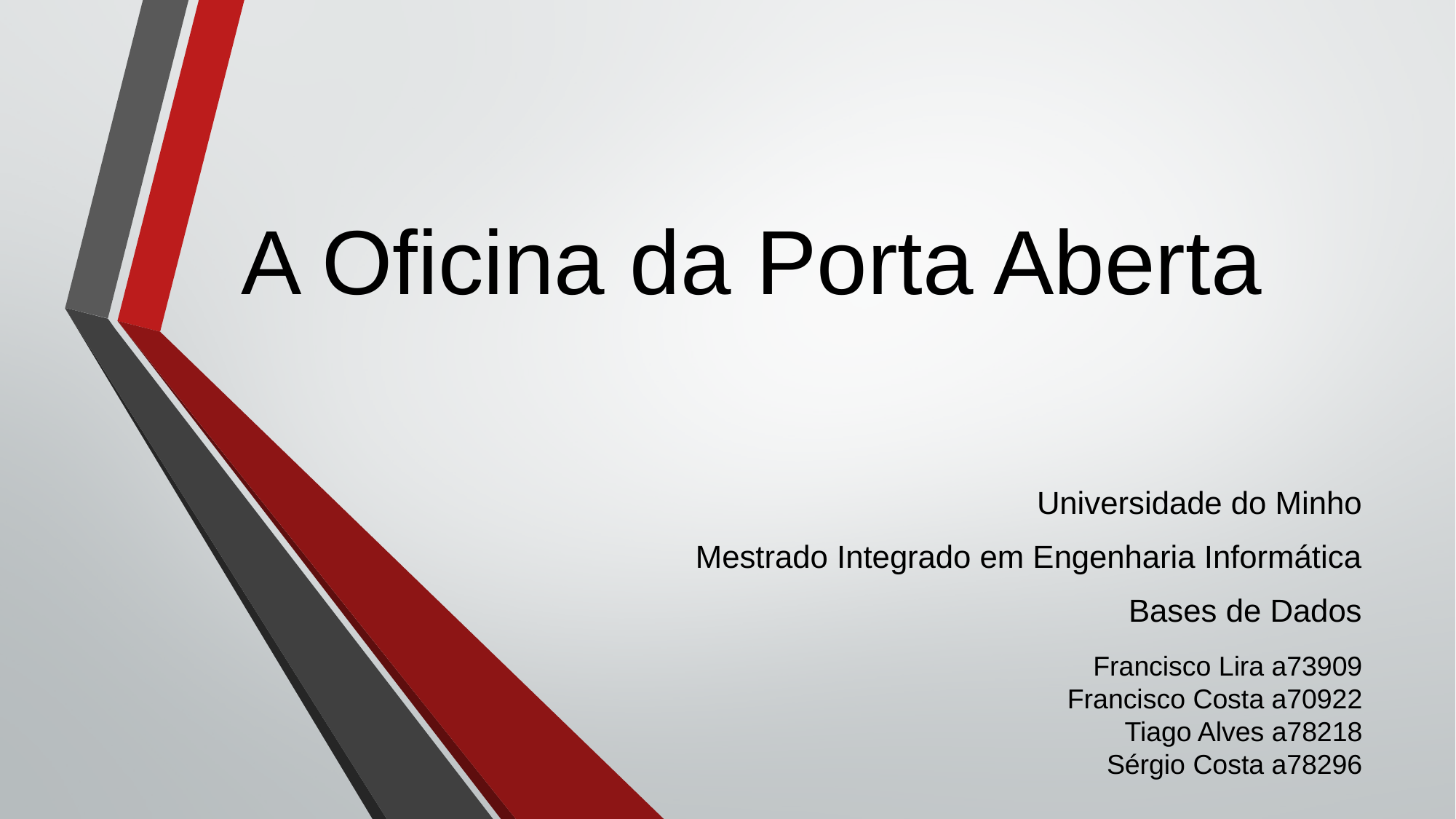

# A Oficina da Porta Aberta
Universidade do Minho
Mestrado Integrado em Engenharia Informática
Bases de Dados
Francisco Lira a73909
Francisco Costa a70922
Tiago Alves a78218
Sérgio Costa a78296